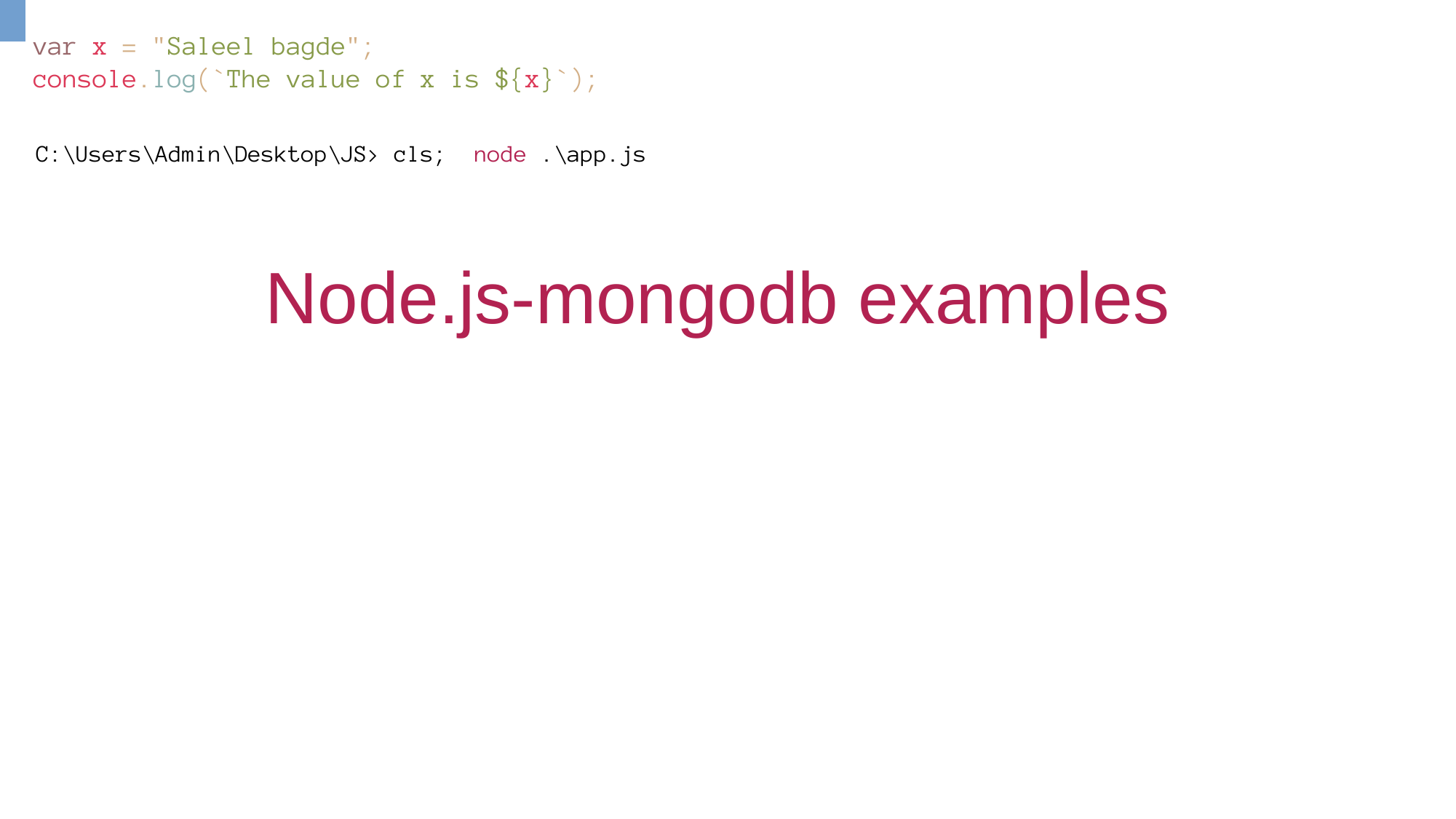

var x = "Saleel bagde";
console.log(`The value of x is ${x}`);
C:\Users\Admin\Desktop\JS> cls;  node .\app.js
Node.js-mongodb examples